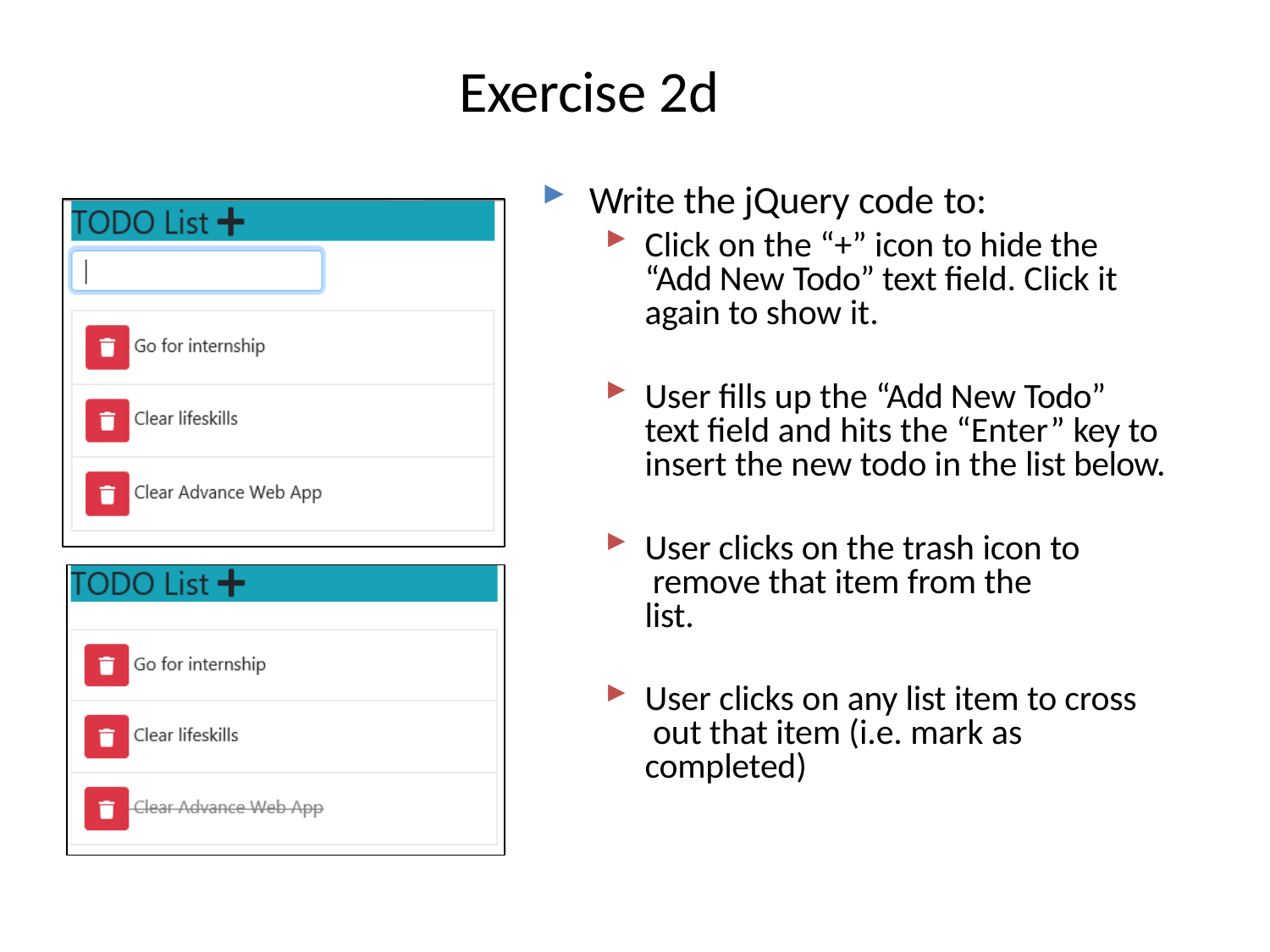

# Exercise 2d
Write the jQuery code to:
Click on the “+” icon to hide the  “Add New Todo” text field. Click it  again to show it.

User fills up the “Add New Todo”  text field and hits the “Enter” key to  insert the new todo in the list below.

User clicks on the trash icon to  remove that item from the list.

User clicks on any list item to cross  out that item (i.e. mark as  completed)